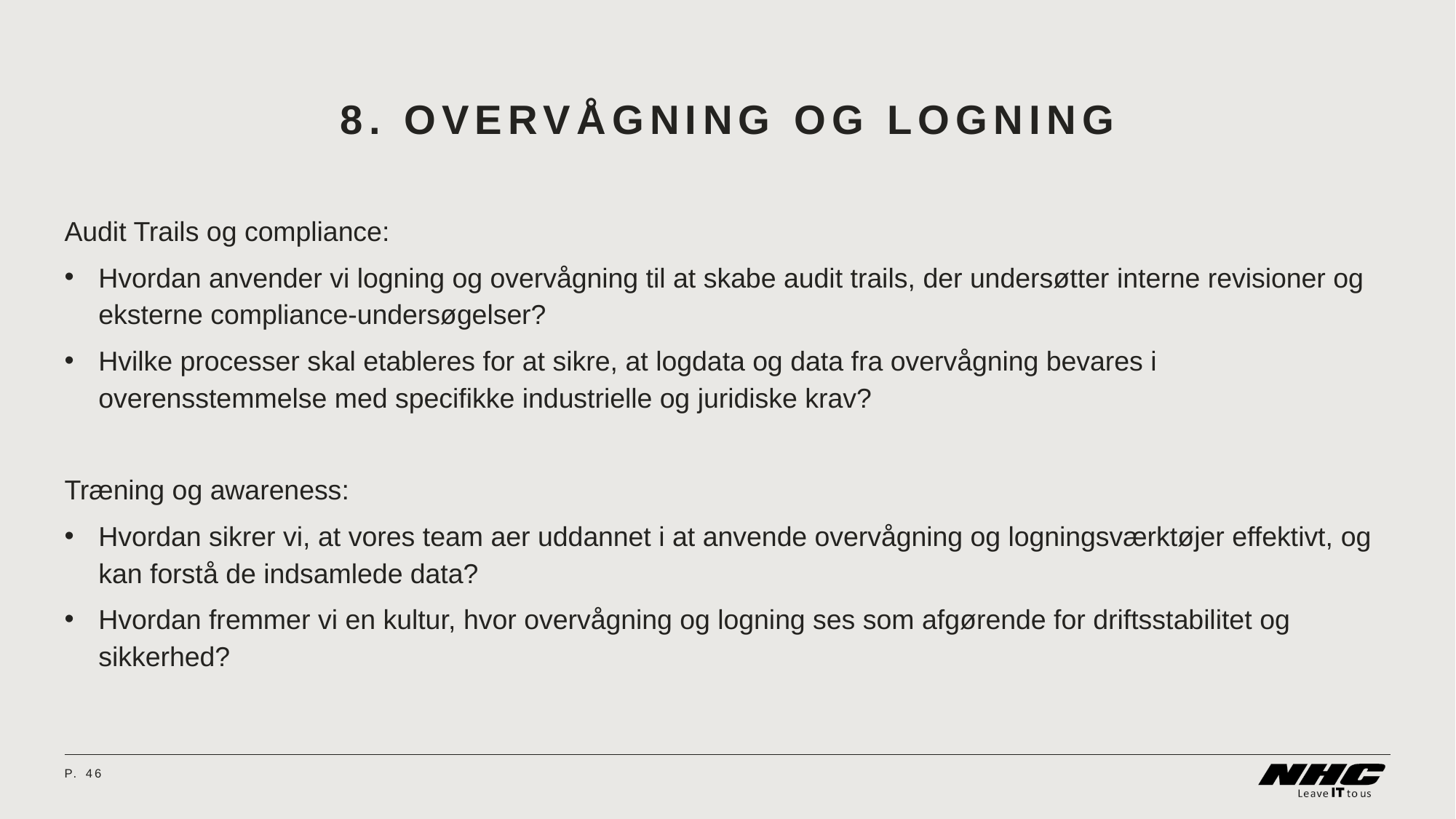

# 8. Overvågning og logning
Audit Trails og compliance:
Hvordan anvender vi logning og overvågning til at skabe audit trails, der undersøtter interne revisioner og eksterne compliance-undersøgelser?
Hvilke processer skal etableres for at sikre, at logdata og data fra overvågning bevares i overensstemmelse med specifikke industrielle og juridiske krav?

Træning og awareness:
Hvordan sikrer vi, at vores team aer uddannet i at anvende overvågning og logningsværktøjer effektivt, og kan forstå de indsamlede data?
Hvordan fremmer vi en kultur, hvor overvågning og logning ses som afgørende for driftsstabilitet og sikkerhed?
P.	46

08 April 2024